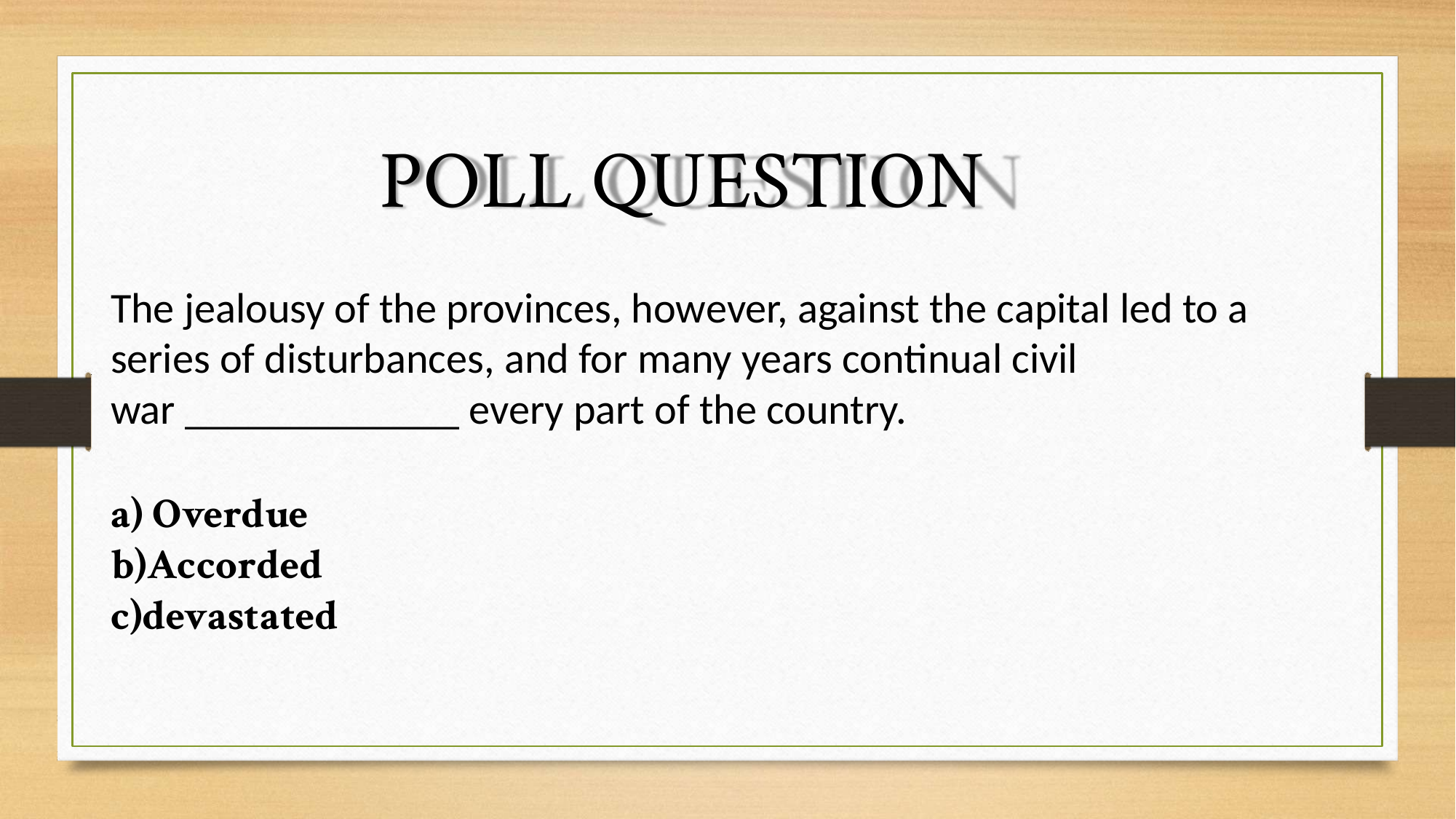

# POLL QUESTION
The jealousy of the provinces, however, against the capital led to a series of disturbances, and for many years continual civil war _____________ every part of the country.

a) Overdue
b)Accorded
c)devastated